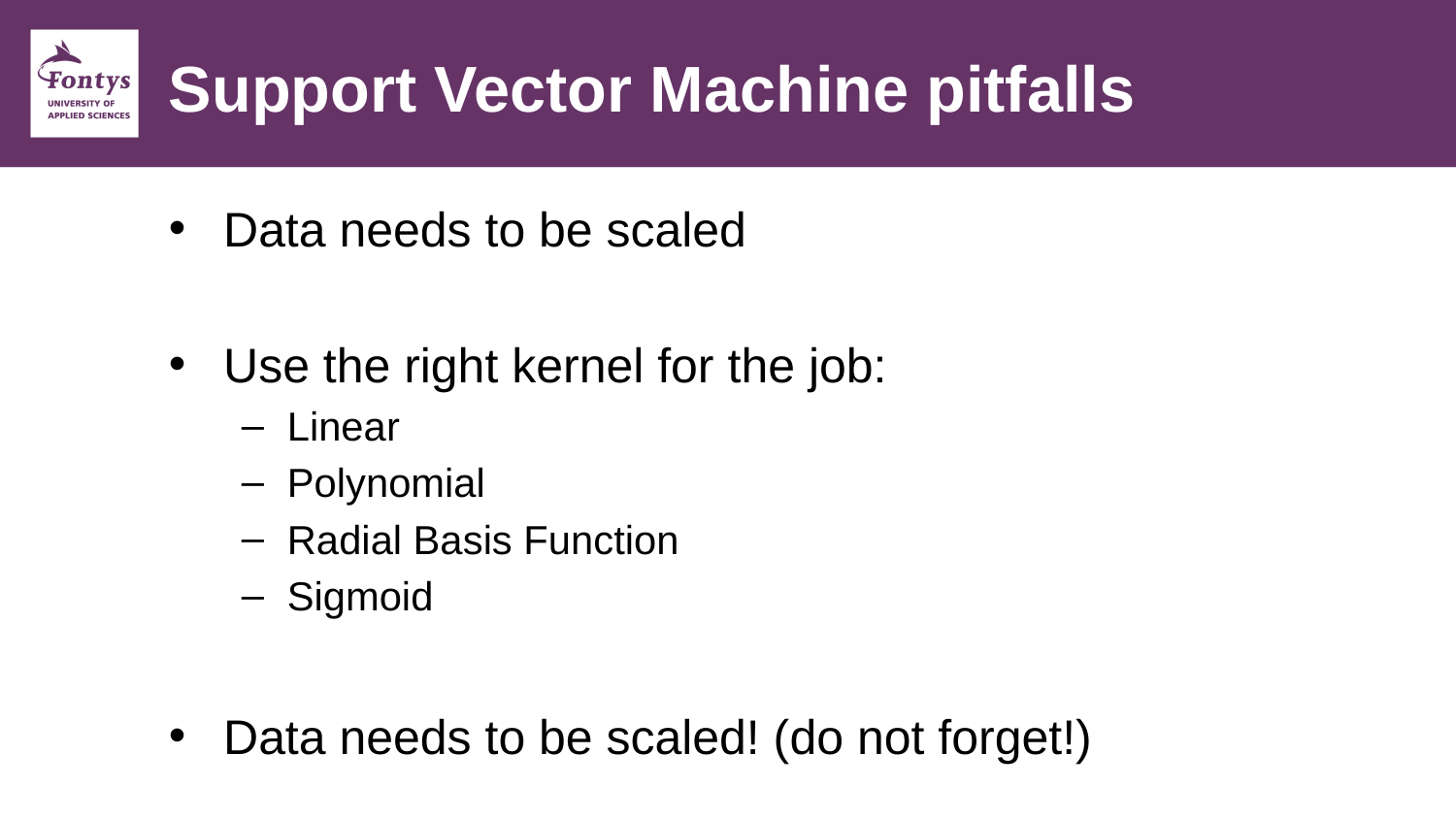

# Support Vector Machine pitfalls
Data needs to be scaled

Use the right kernel for the job:
Linear
Polynomial
Radial Basis Function
Sigmoid

Data needs to be scaled! (do not forget!)